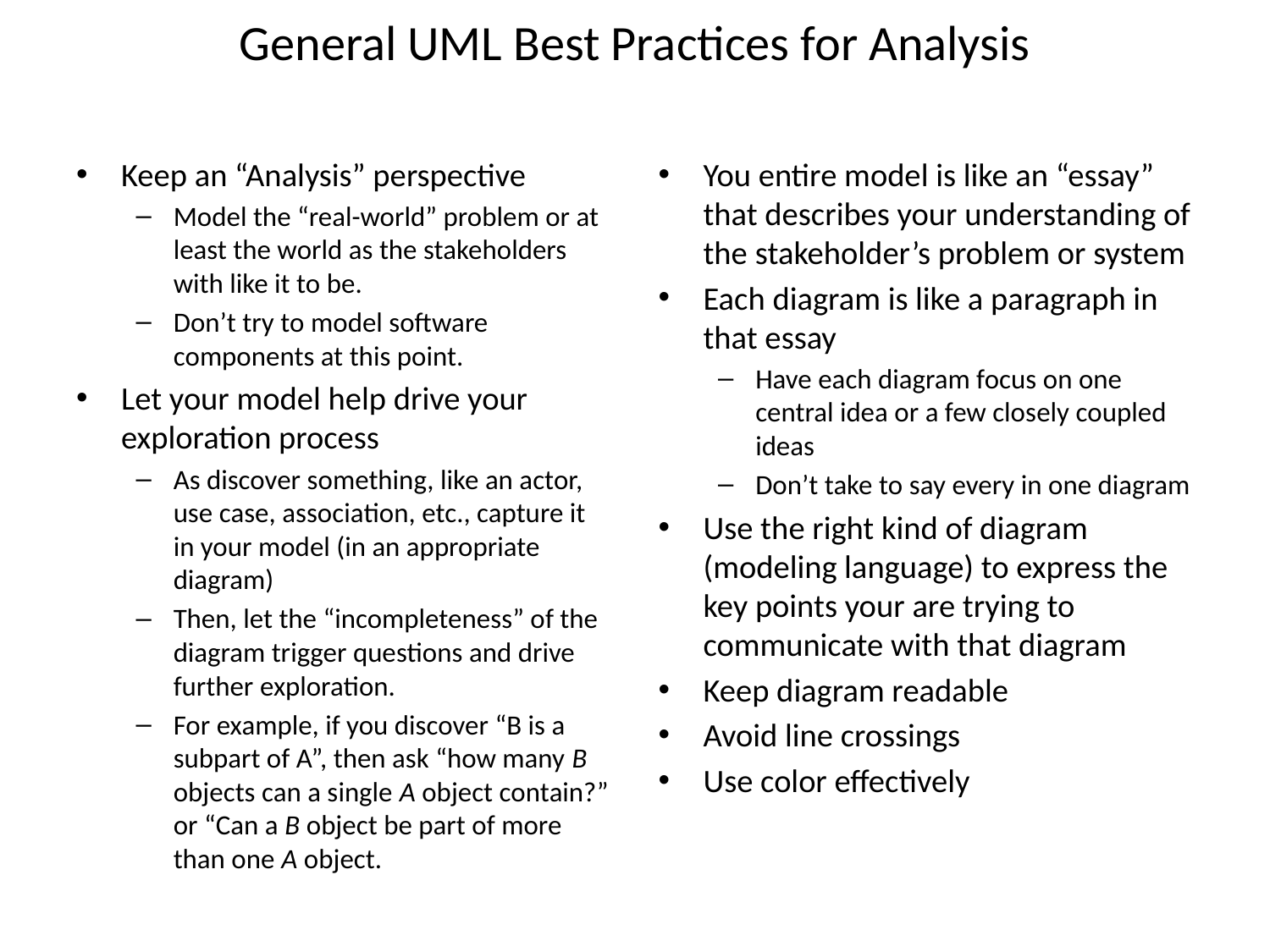

# General UML Best Practices for Analysis
Keep an “Analysis” perspective
Model the “real-world” problem or at least the world as the stakeholders with like it to be.
Don’t try to model software components at this point.
Let your model help drive your exploration process
As discover something, like an actor, use case, association, etc., capture it in your model (in an appropriate diagram)
Then, let the “incompleteness” of the diagram trigger questions and drive further exploration.
For example, if you discover “B is a subpart of A”, then ask “how many B objects can a single A object contain?” or “Can a B object be part of more than one A object.
You entire model is like an “essay” that describes your understanding of the stakeholder’s problem or system
Each diagram is like a paragraph in that essay
Have each diagram focus on one central idea or a few closely coupled ideas
Don’t take to say every in one diagram
Use the right kind of diagram (modeling language) to express the key points your are trying to communicate with that diagram
Keep diagram readable
Avoid line crossings
Use color effectively